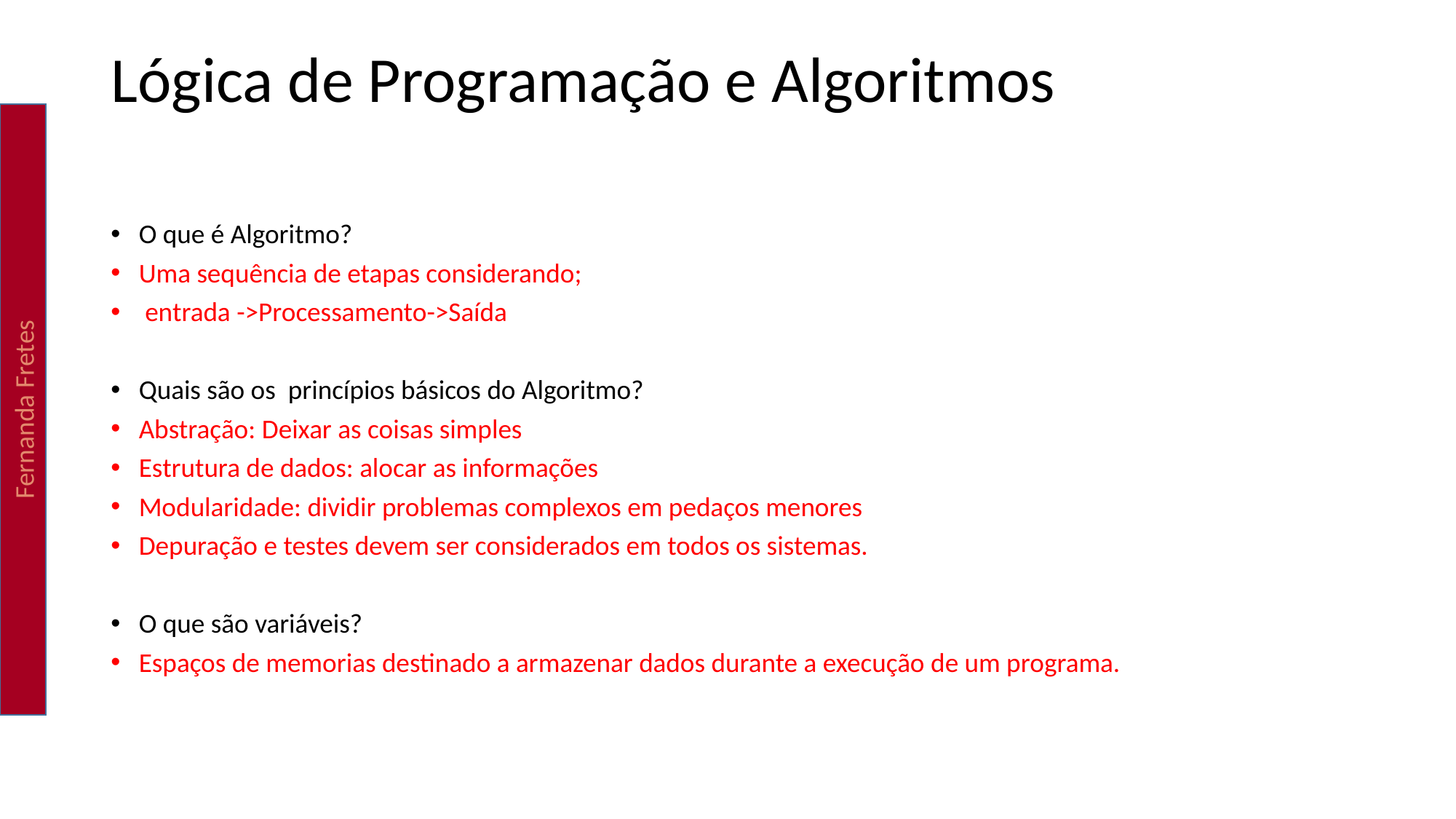

Lógica de Programação e Algoritmos
Fernanda Fretes
O que é Algoritmo?
Uma sequência de etapas considerando;
 entrada ->Processamento->Saída

Quais são os  princípios básicos do Algoritmo?
Abstração: Deixar as coisas simples
Estrutura de dados: alocar as informações
Modularidade: dividir problemas complexos em pedaços menores
Depuração e testes devem ser considerados em todos os sistemas.

O que são variáveis?
Espaços de memorias destinado a armazenar dados durante a execução de um programa.